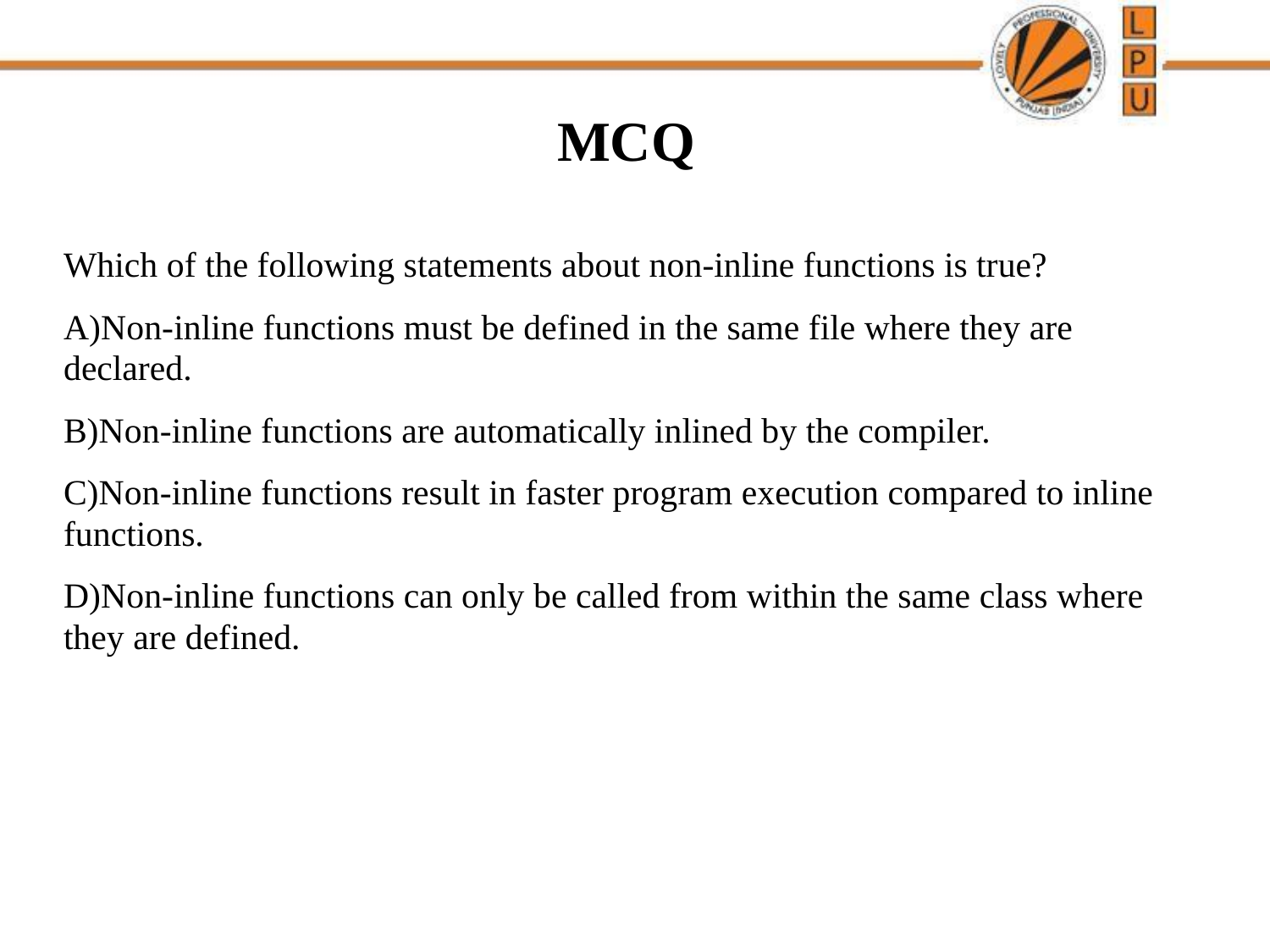

# MCQ
Which of the following statements about non-inline functions is true?
Non-inline functions must be defined in the same file where they are declared.
Non-inline functions are automatically inlined by the compiler.
Non-inline functions result in faster program execution compared to inline functions.
Non-inline functions can only be called from within the same class where they are defined.